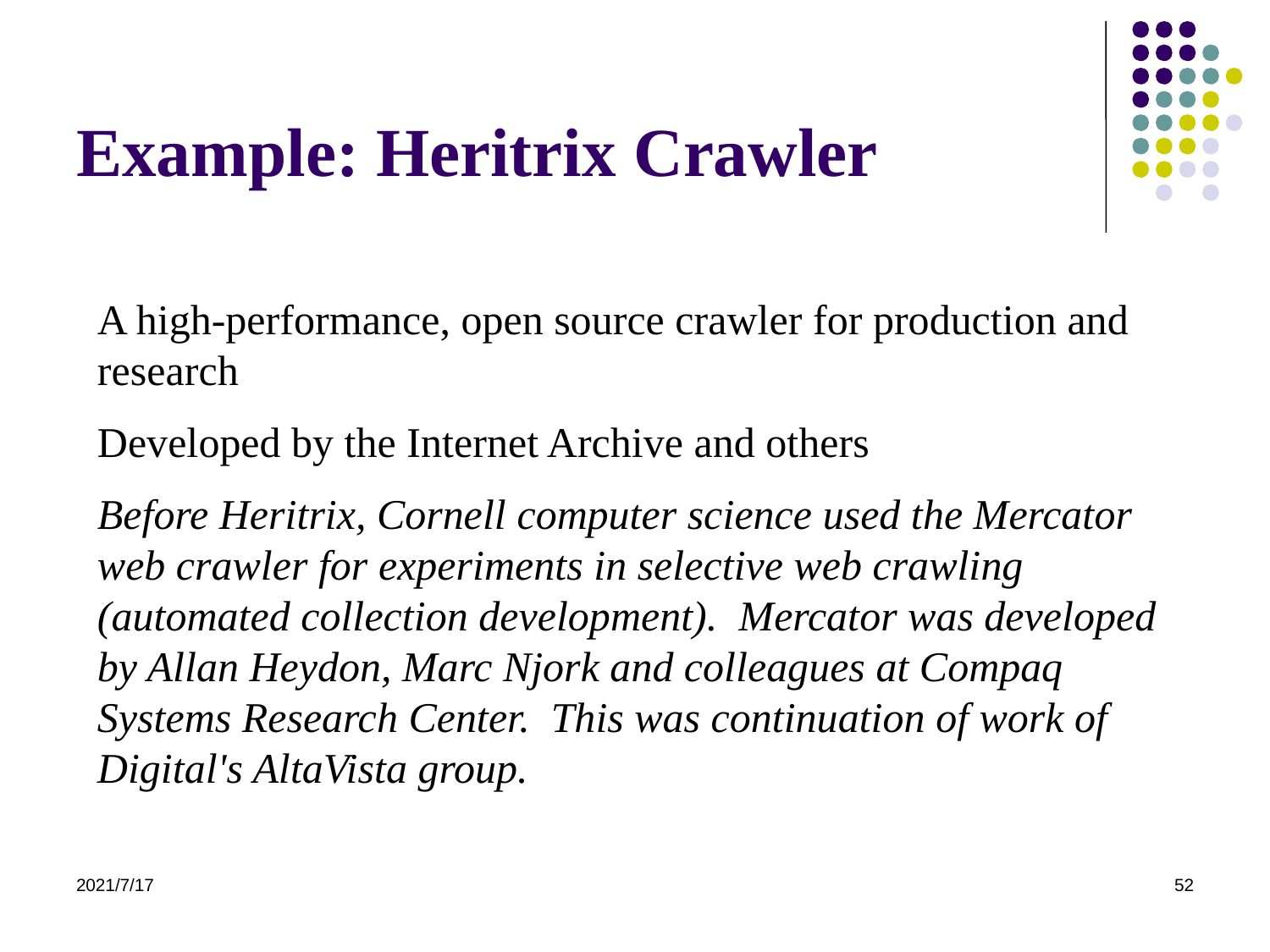

# Example: Heritrix Crawler
A high-performance, open source crawler for production and research
Developed by the Internet Archive and others
Before Heritrix, Cornell computer science used the Mercator web crawler for experiments in selective web crawling (automated collection development).  Mercator was developed by Allan Heydon, Marc Njork and colleagues at Compaq Systems Research Center.  This was continuation of work of Digital's AltaVista group.

2021/7/17
52